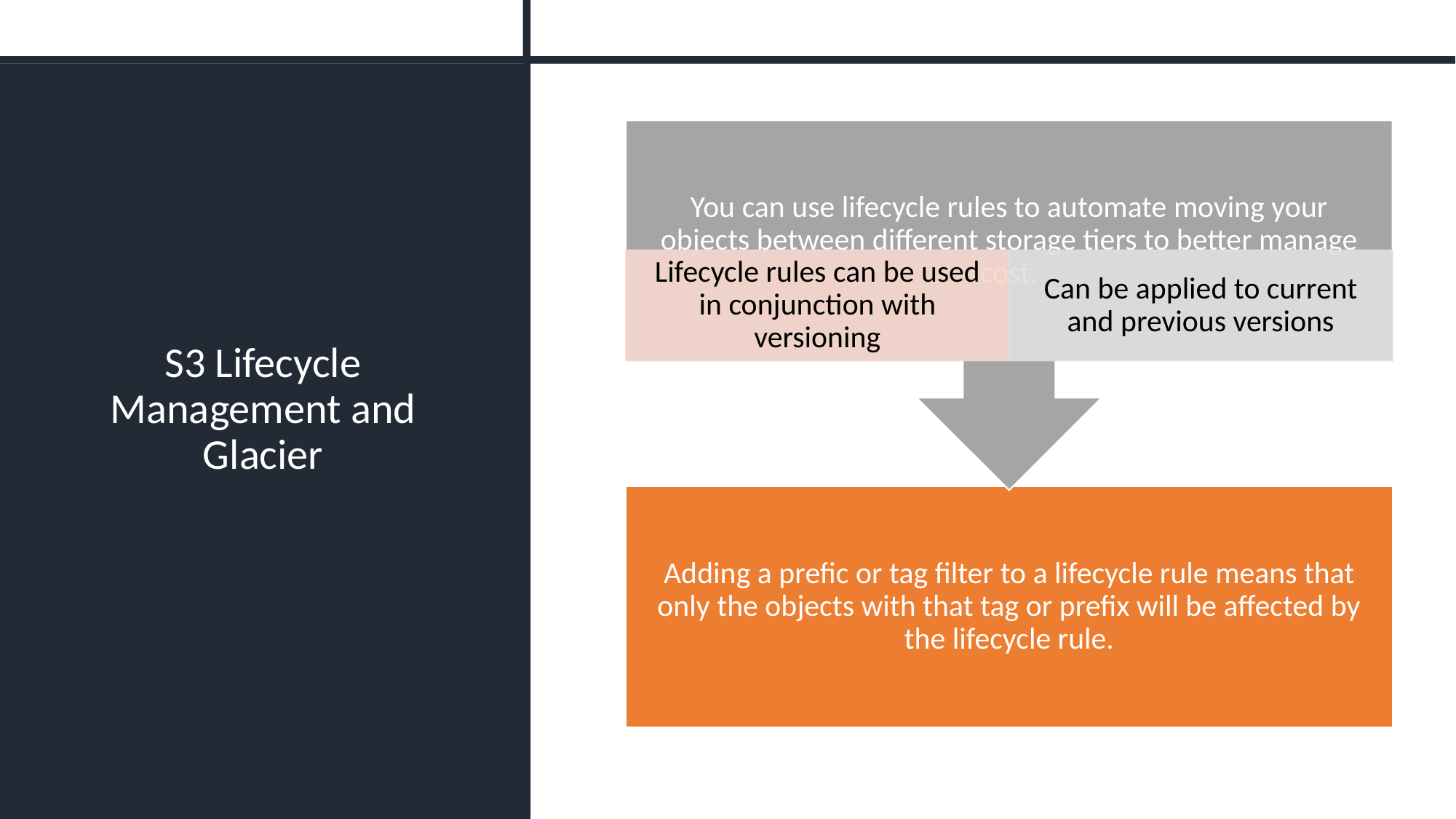

# S3 Lifecycle Management and Glacier
Adding a prefic or tag filter to a lifecycle rule means that only the objects with that tag or prefix will be affected by the lifecycle rule.
You can use lifecycle rules to automate moving your objects between different storage tiers to better manage cost.
Lifecycle rules can be used in conjunction with versioning
Can be applied to current and previous versions